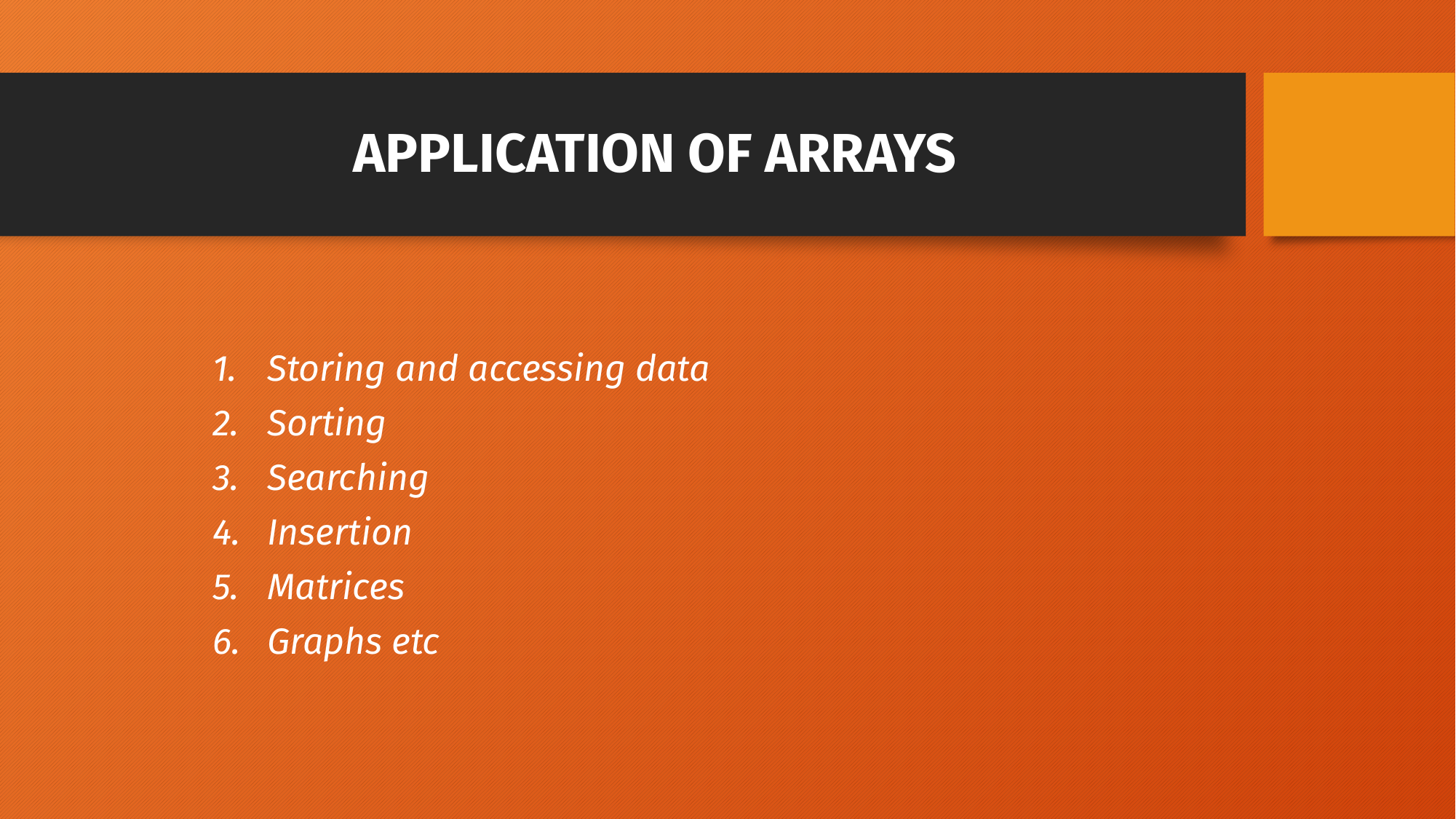

# APPLICATION OF ARRAYS

Storing and accessing data
Sorting
Searching
Insertion
Matrices
Graphs etc